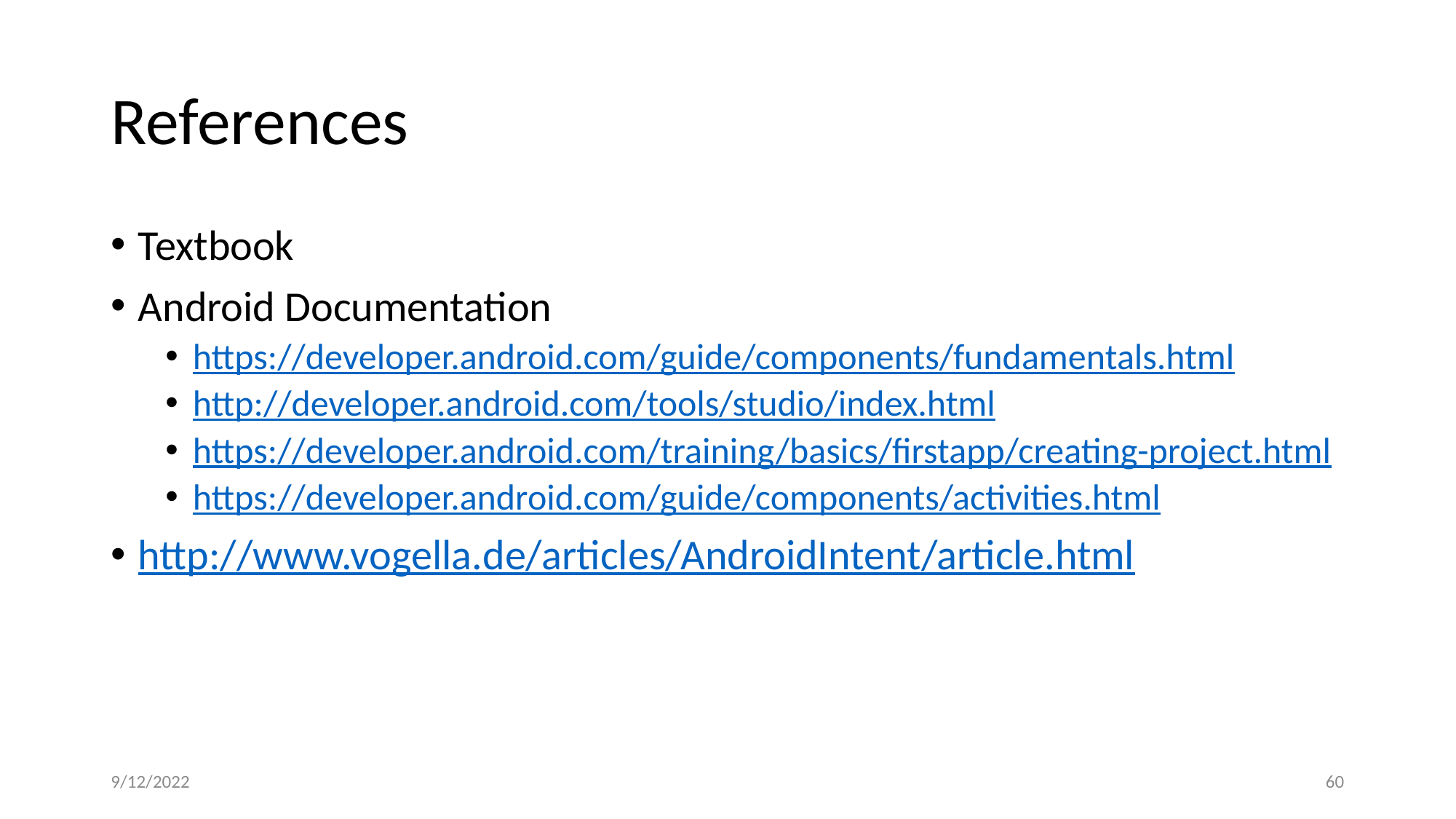

# References
Textbook
Android Documentation
https://developer.android.com/guide/components/fundamentals.html
http://developer.android.com/tools/studio/index.html
https://developer.android.com/training/basics/firstapp/creating-project.html
https://developer.android.com/guide/components/activities.html
http://www.vogella.de/articles/AndroidIntent/article.html

9/12/2022
60